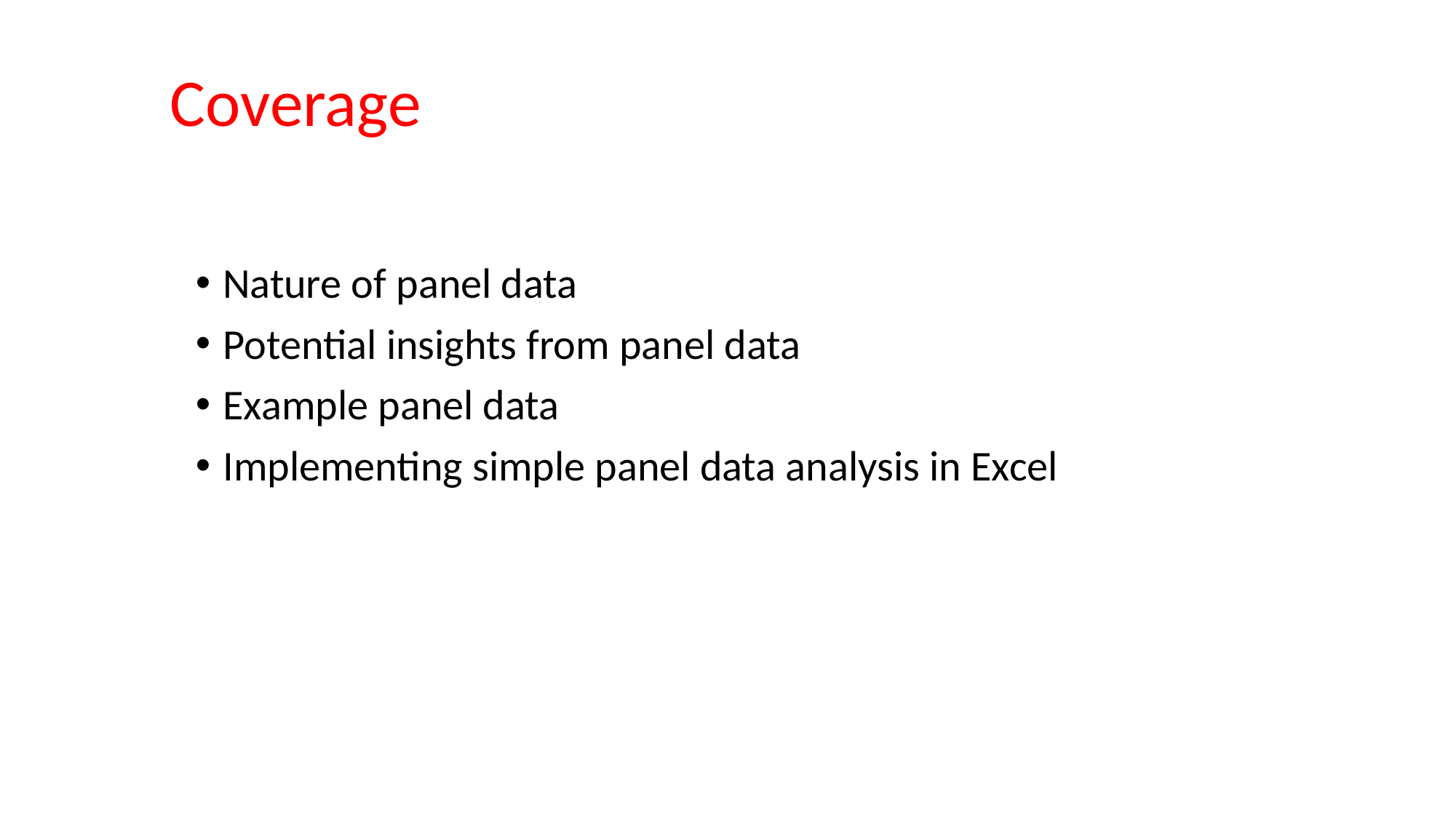

# Coverage
Nature of panel data
Potential insights from panel data
Example panel data
Implementing simple panel data analysis in Excel